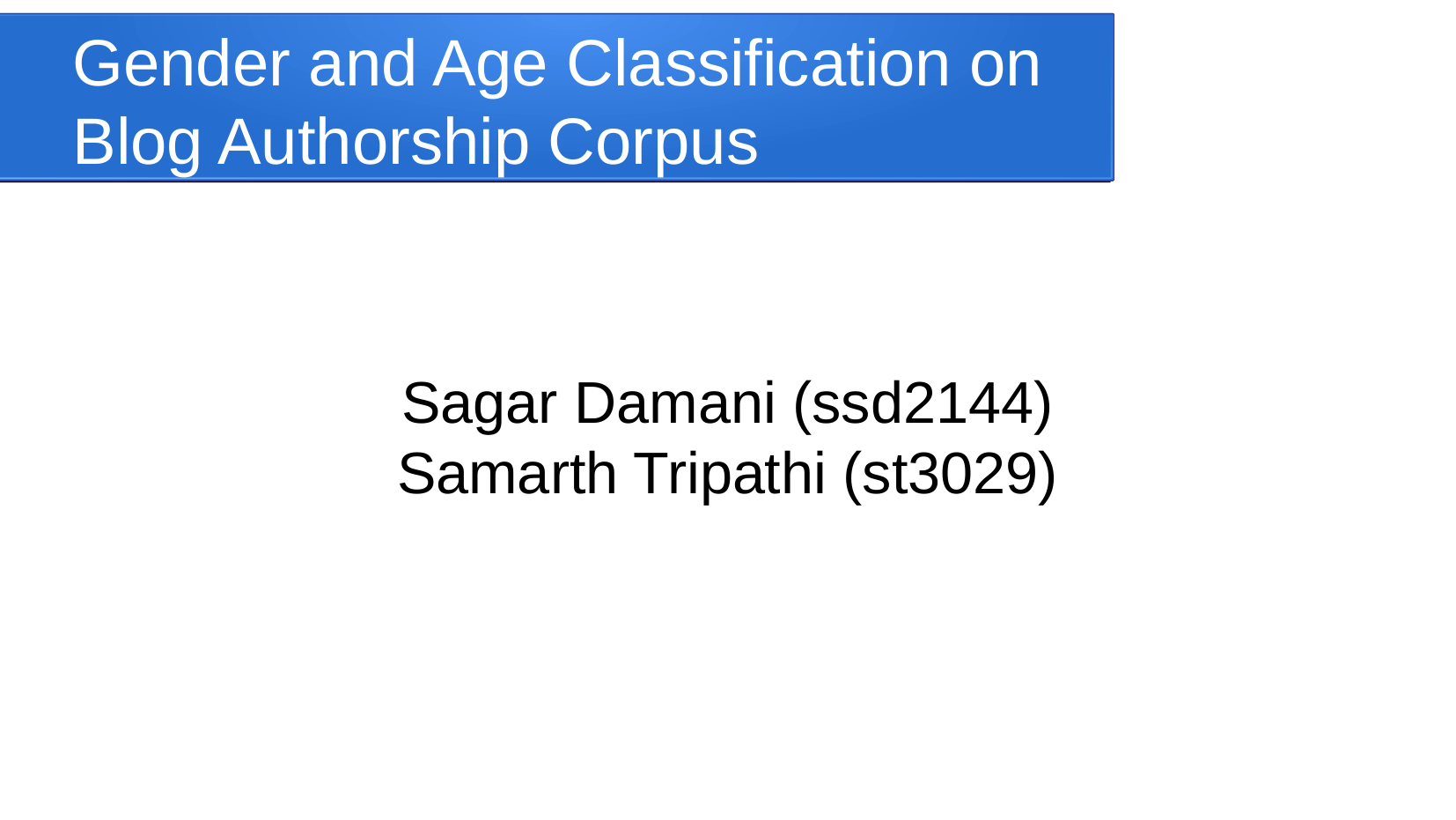

Gender and Age Classification on Blog Authorship Corpus
Sagar Damani (ssd2144)
Samarth Tripathi (st3029)